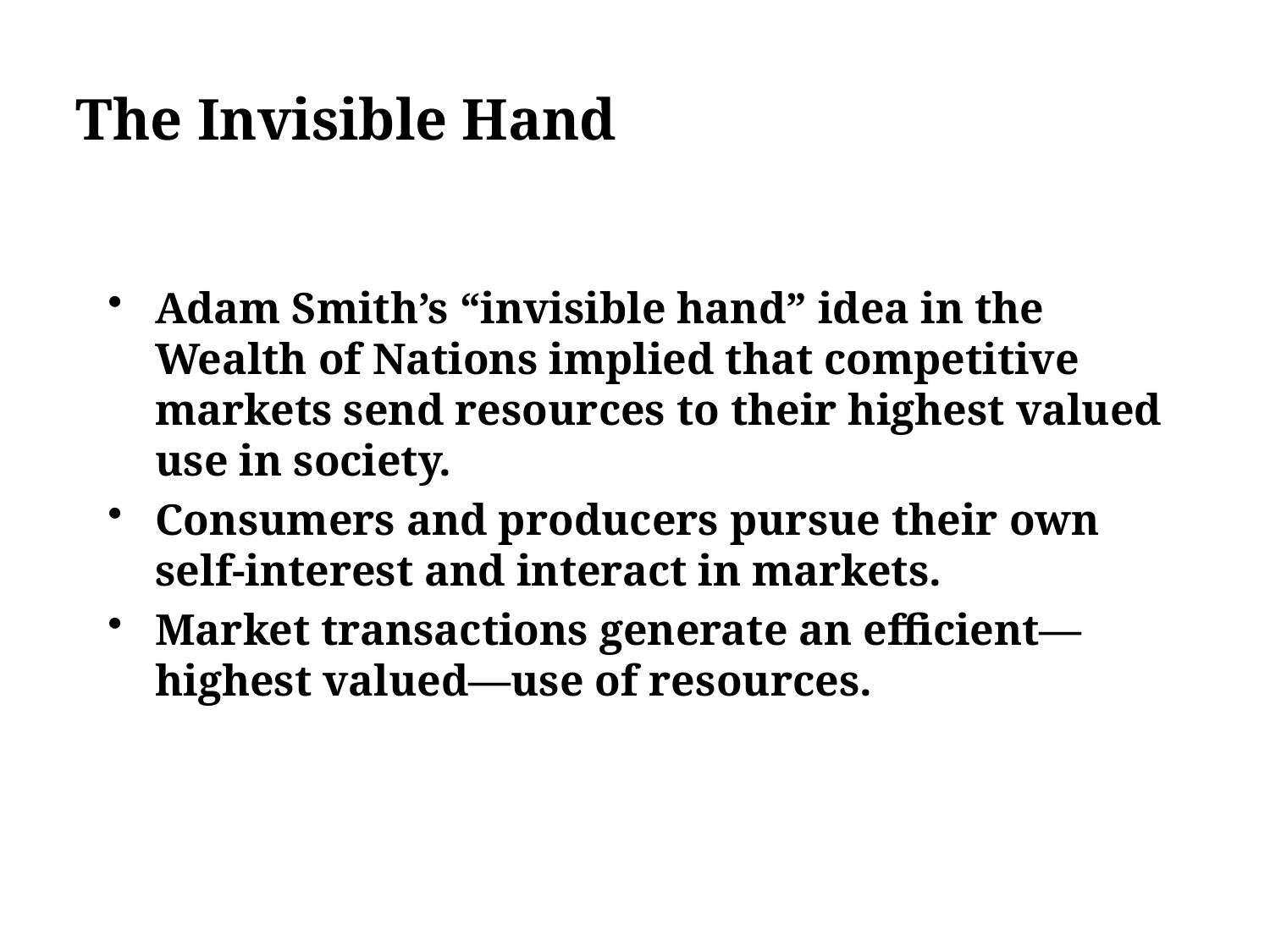

# The Invisible Hand
Adam Smith’s “invisible hand” idea in the Wealth of Nations implied that competitive markets send resources to their highest valued use in society.
Consumers and producers pursue their own self-interest and interact in markets.
Market transactions generate an efficient—highest valued—use of resources.